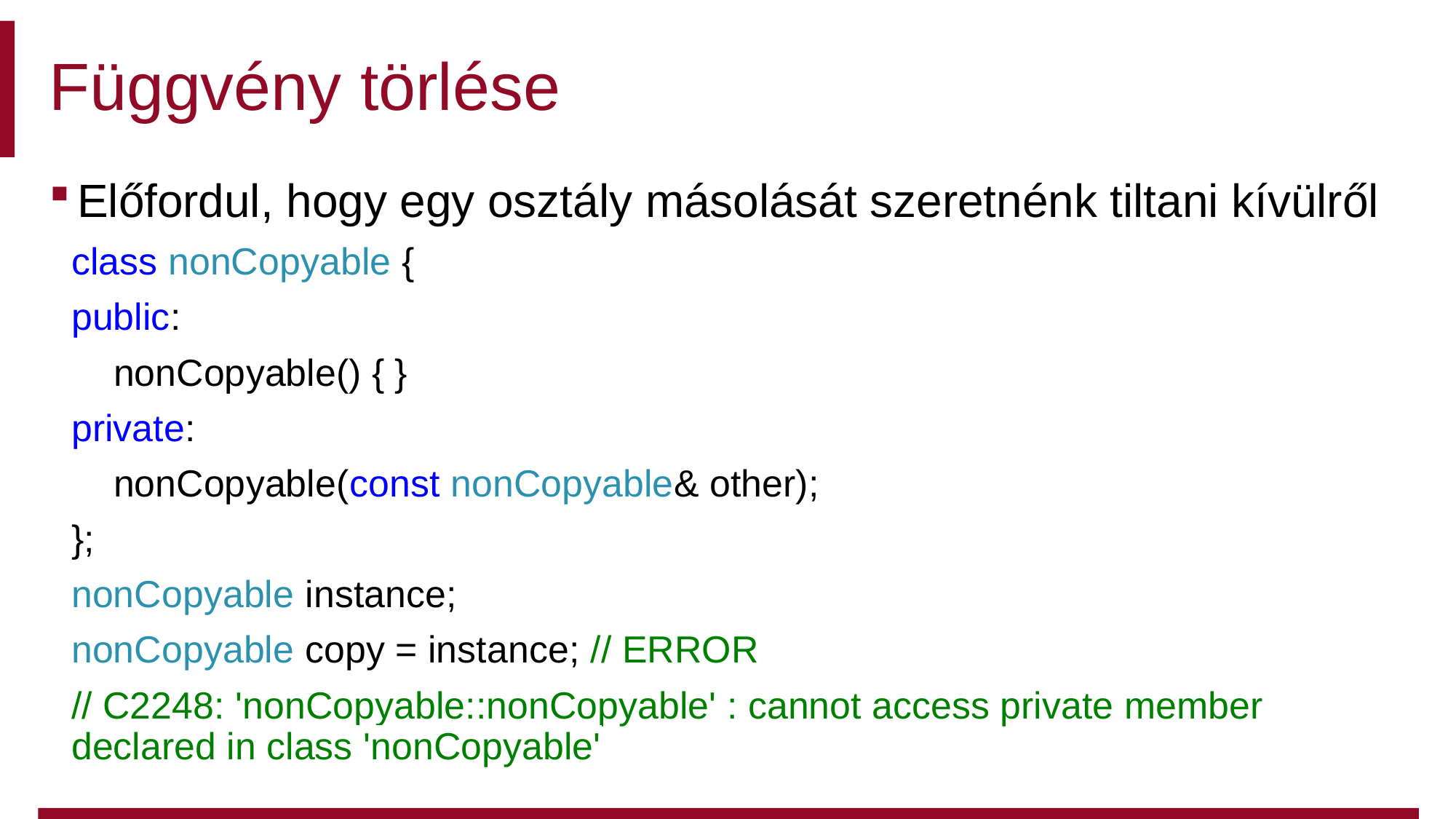

# Függvény törlése
Előfordul, hogy egy osztály másolását szeretnénk tiltani kívülről
class nonCopyable {
public:
    nonCopyable() { }
private:
    nonCopyable(const nonCopyable& other);
};
nonCopyable instance;
nonCopyable copy = instance; // ERROR
// C2248: 'nonCopyable::nonCopyable' : cannot access private member declared in class 'nonCopyable'